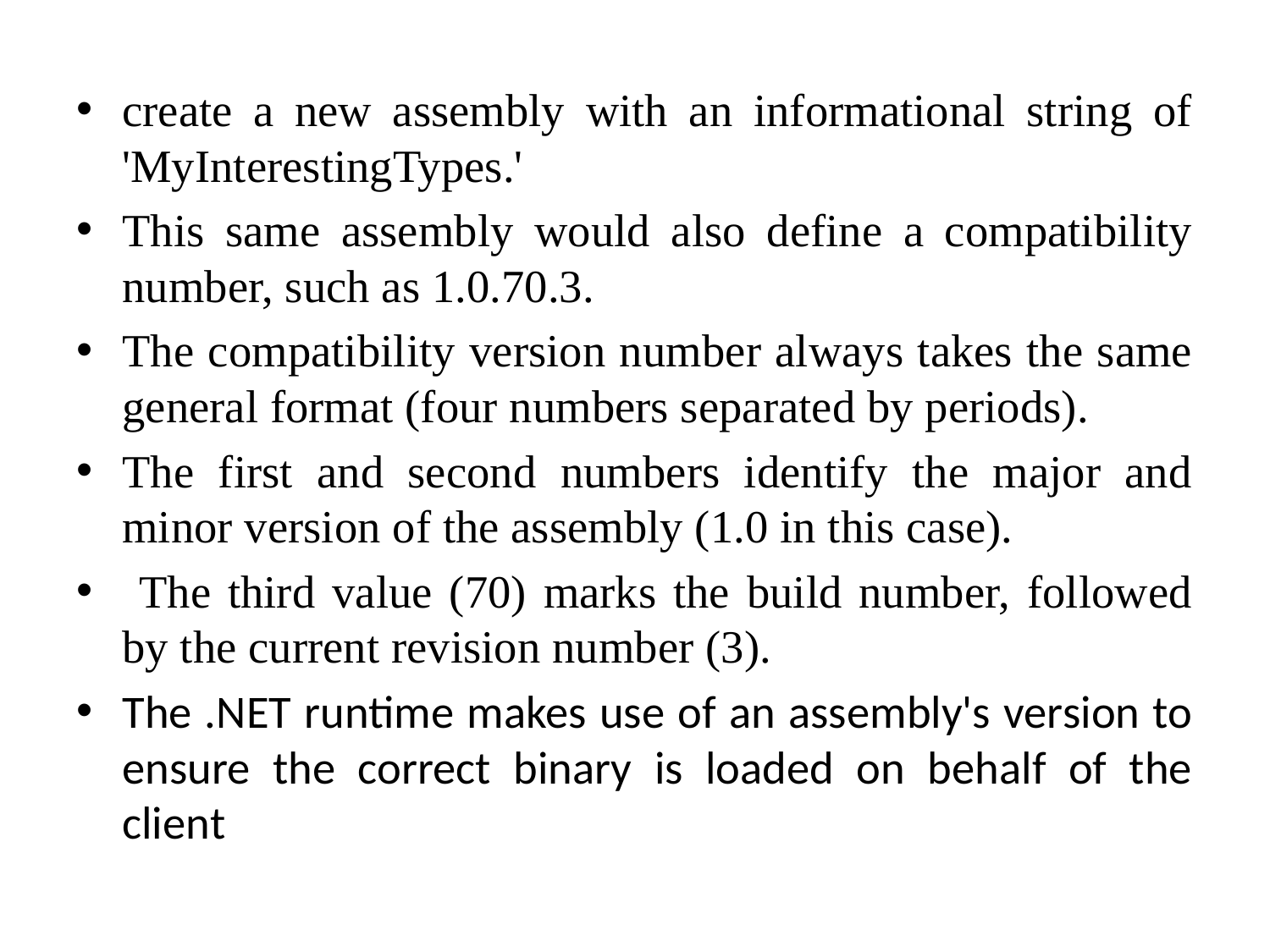

create a new assembly with an informational string of 'MyInterestingTypes.'
This same assembly would also define a compatibility number, such as 1.0.70.3.
The compatibility version number always takes the same general format (four numbers separated by periods).
The first and second numbers identify the major and minor version of the assembly (1.0 in this case).
 The third value (70) marks the build number, followed by the current revision number (3).
The .NET runtime makes use of an assembly's version to ensure the correct binary is loaded on behalf of the client